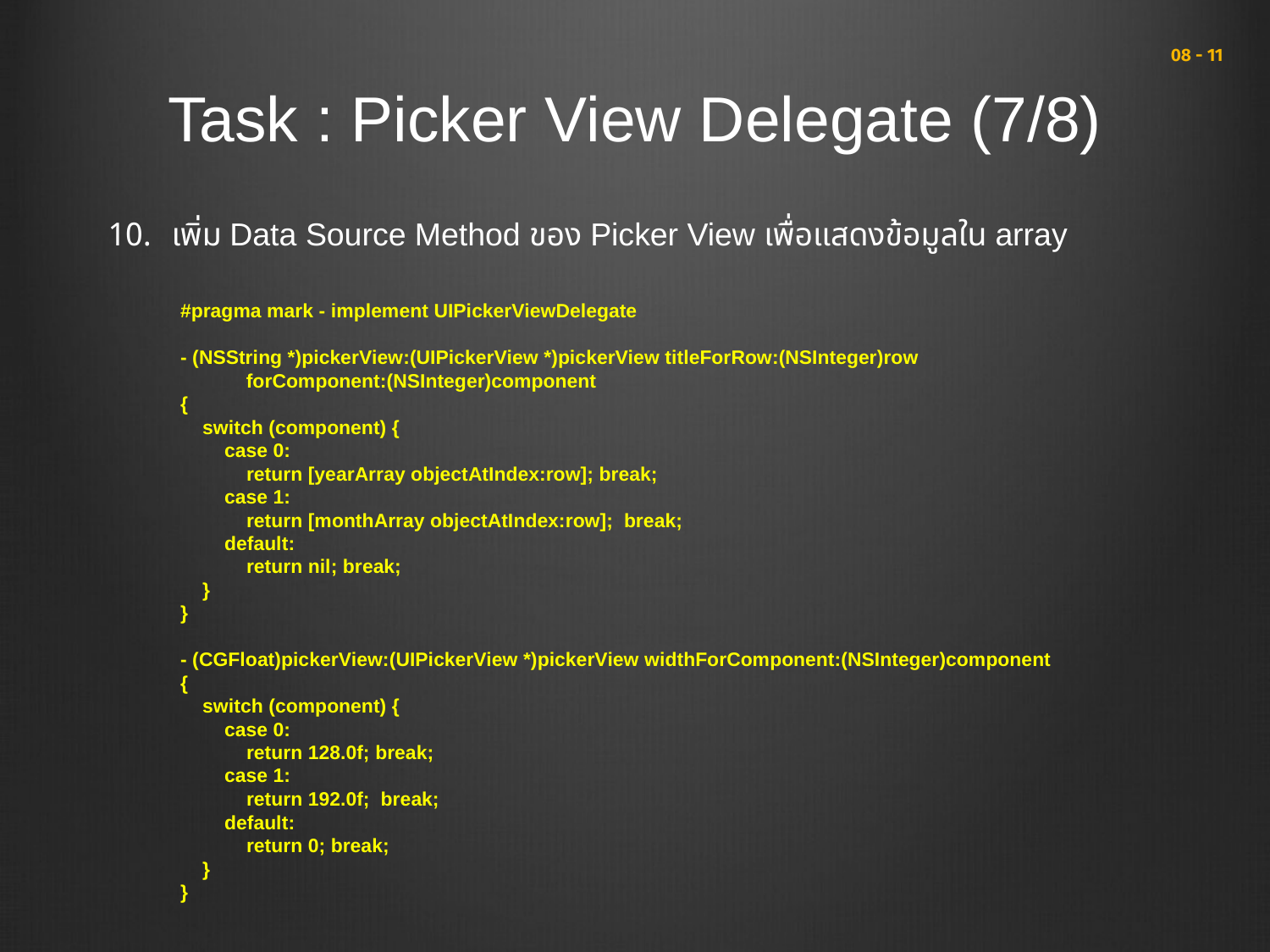

# Task : Picker View Delegate (7/8)
 08 - 11
เพิ่ม Data Source Method ของ Picker View เพื่อแสดงข้อมูลใน array

#pragma mark - implement UIPickerViewDelegate

- (NSString *)pickerView:(UIPickerView *)pickerView titleForRow:(NSInteger)row
            forComponent:(NSInteger)component
{
    switch (component) {
        case 0:
            return [yearArray objectAtIndex:row]; break;
        case 1:
            return [monthArray objectAtIndex:row];  break;
        default:
            return nil; break;
    }
}

- (CGFloat)pickerView:(UIPickerView *)pickerView widthForComponent:(NSInteger)component
{
    switch (component) {
        case 0:
            return 128.0f; break;
        case 1:
            return 192.0f;  break;
        default:
            return 0; break;
    }
}